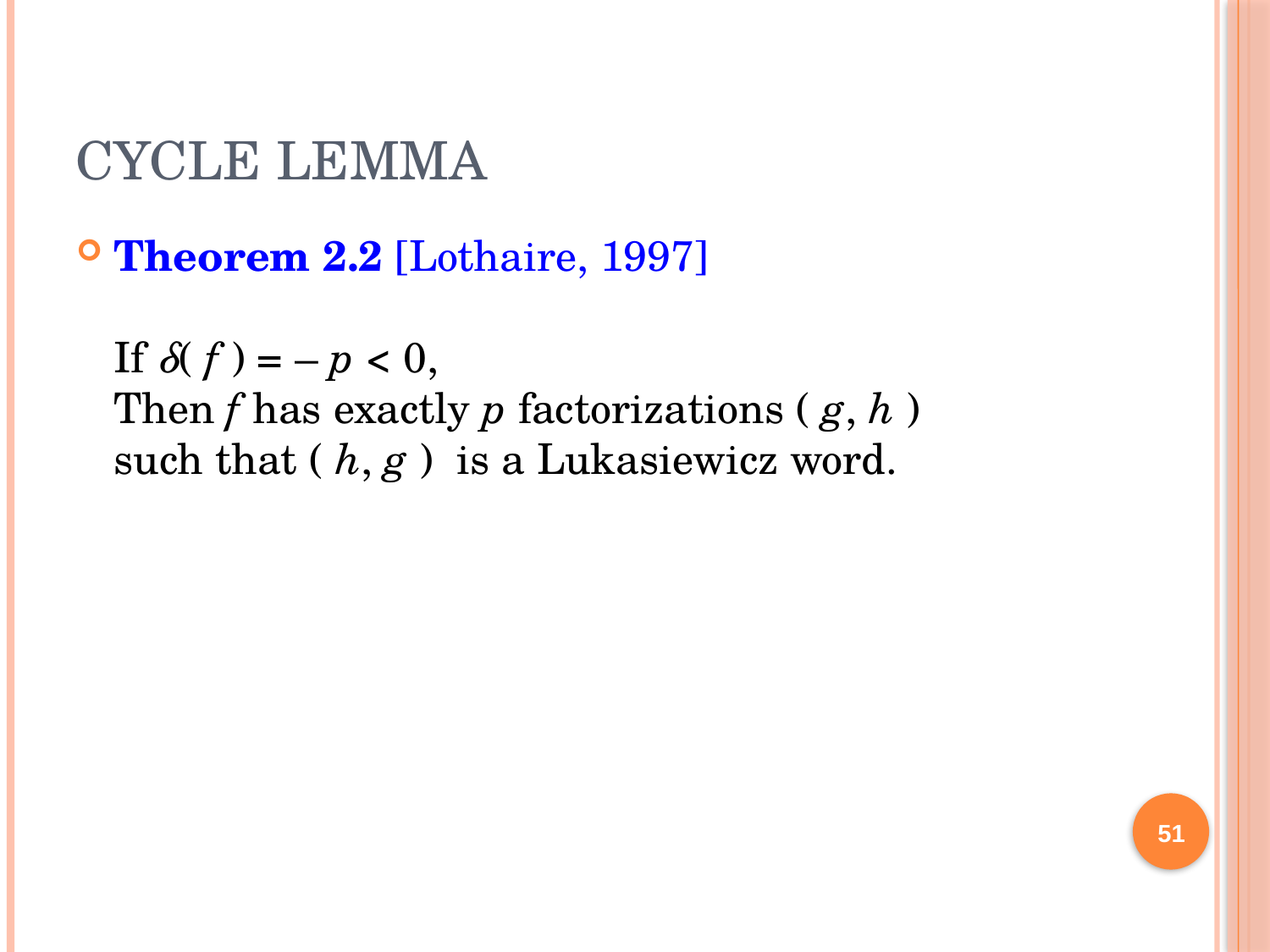

# Cycle Lemma
Theorem 2.2 [Lothaire, 1997]
If δ( f ) = – p < 0,
Then f has exactly p factorizations ( g, h )
such that ( h, g )  is a Lukasiewicz word.
51